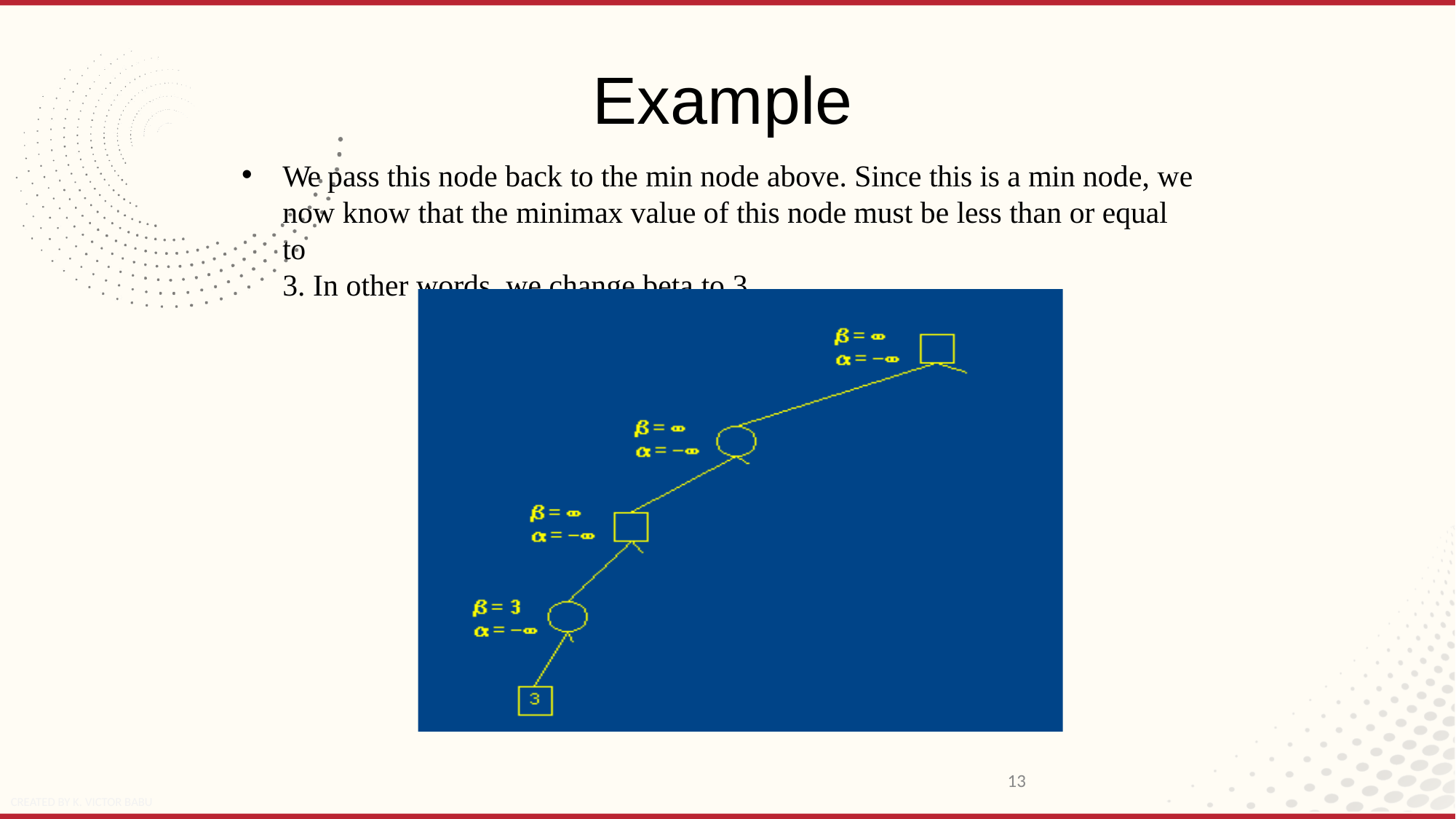

# Example
We pass this node back to the min node above. Since this is a min node, we  now know that the minimax value of this node must be less than or equal to
3. In other words, we change beta to 3.

13